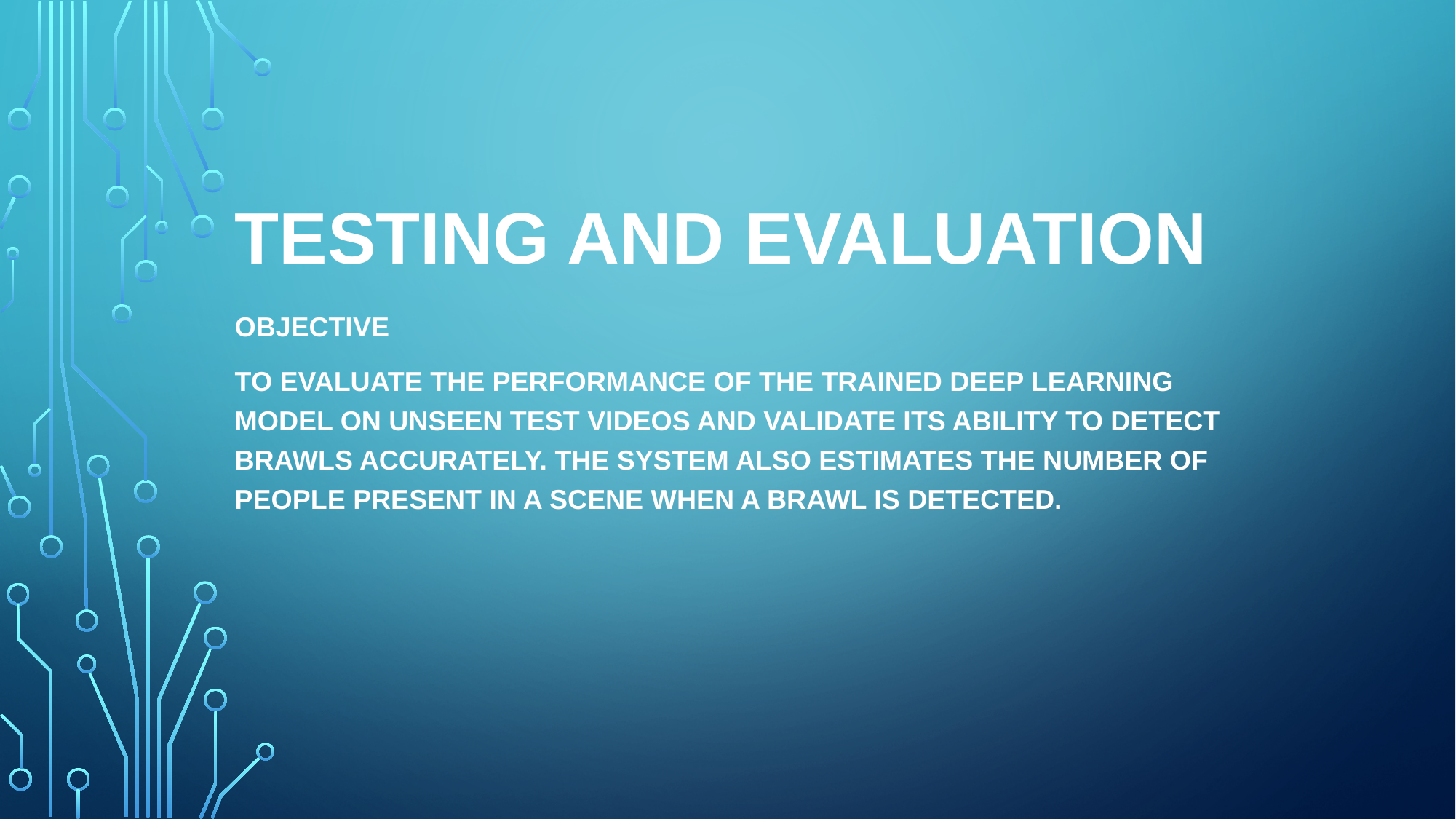

# Testing and Evaluation
Objective
To evaluate the performance of the trained deep learning model on unseen test videos and validate its ability to detect brawls accurately. The system also estimates the number of people present in a scene when a brawl is detected.